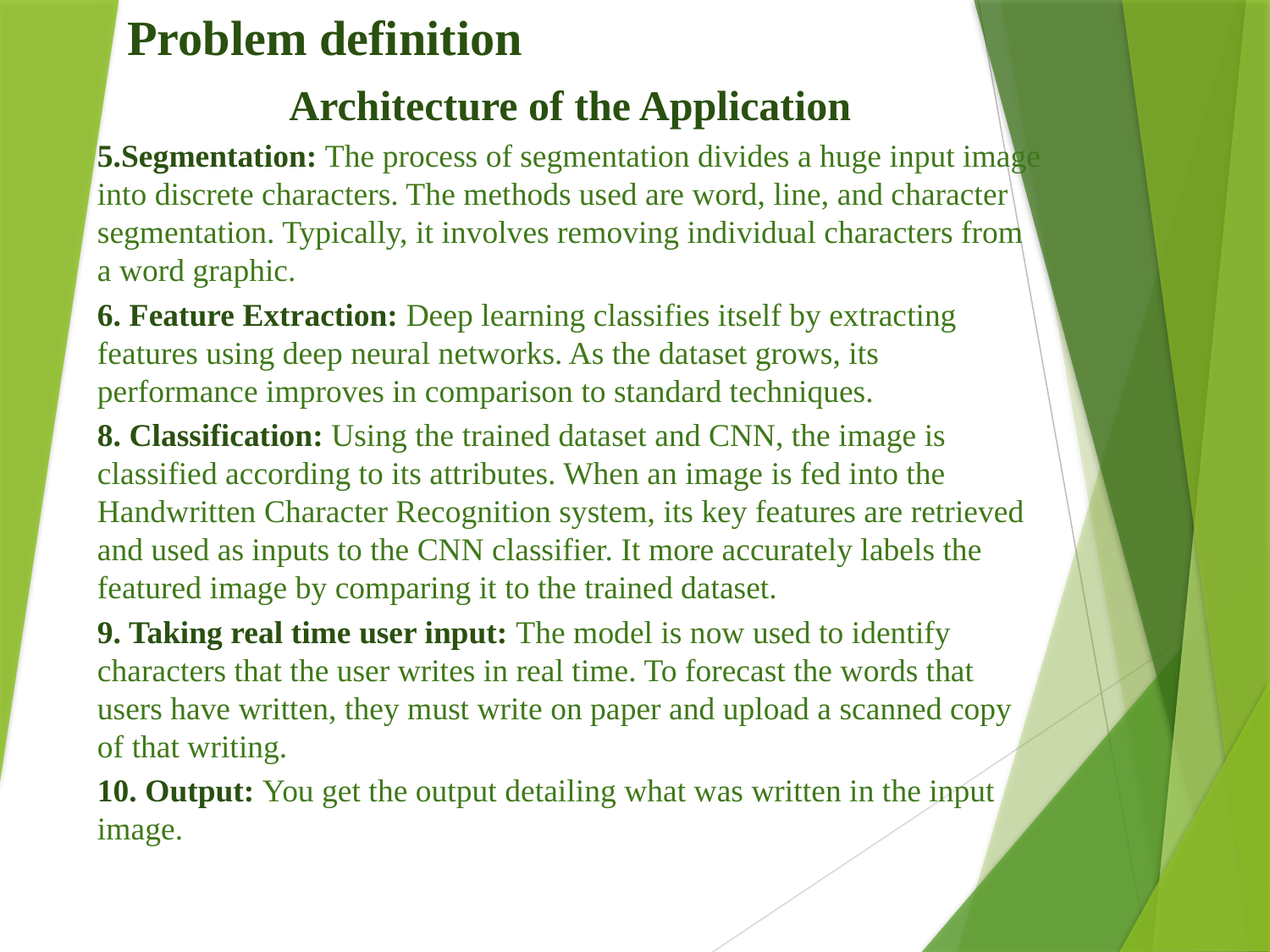

Problem definition
Architecture of the Application
5.Segmentation: The process of segmentation divides a huge input image into discrete characters. The methods used are word, line, and character segmentation. Typically, it involves removing individual characters from a word graphic.
6. Feature Extraction: Deep learning classifies itself by extracting features using deep neural networks. As the dataset grows, its performance improves in comparison to standard techniques.
8. Classification: Using the trained dataset and CNN, the image is classified according to its attributes. When an image is fed into the Handwritten Character Recognition system, its key features are retrieved and used as inputs to the CNN classifier. It more accurately labels the featured image by comparing it to the trained dataset.
9. Taking real time user input: The model is now used to identify characters that the user writes in real time. To forecast the words that users have written, they must write on paper and upload a scanned copy of that writing.
10. Output: You get the output detailing what was written in the input image.